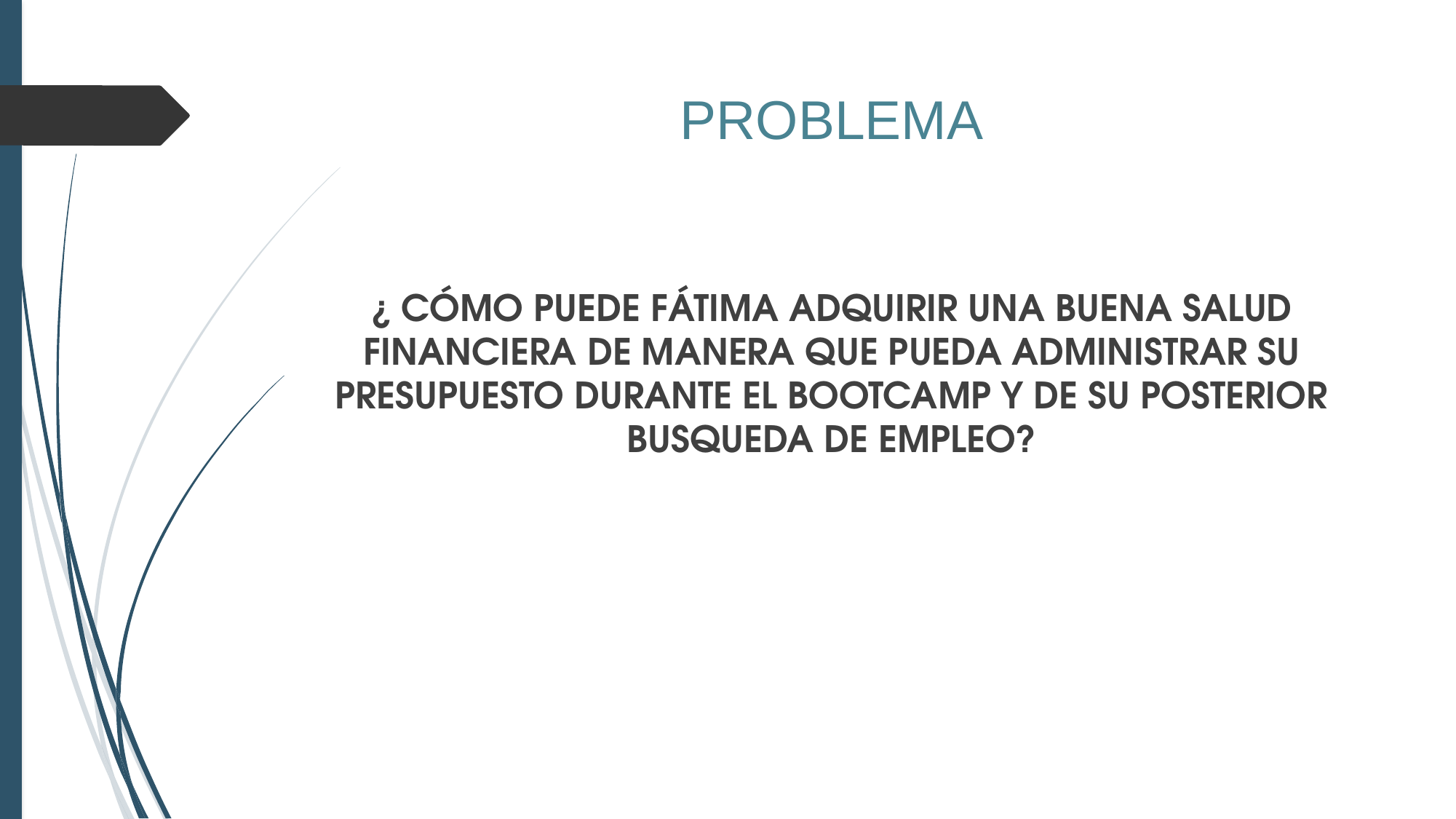

PROBLEMA
¿ CÓMO PUEDE FÁTIMA ADQUIRIR UNA BUENA SALUD FINANCIERA DE MANERA QUE PUEDA ADMINISTRAR SU PRESUPUESTO DURANTE EL BOOTCAMP Y DE SU POSTERIOR BUSQUEDA DE EMPLEO?